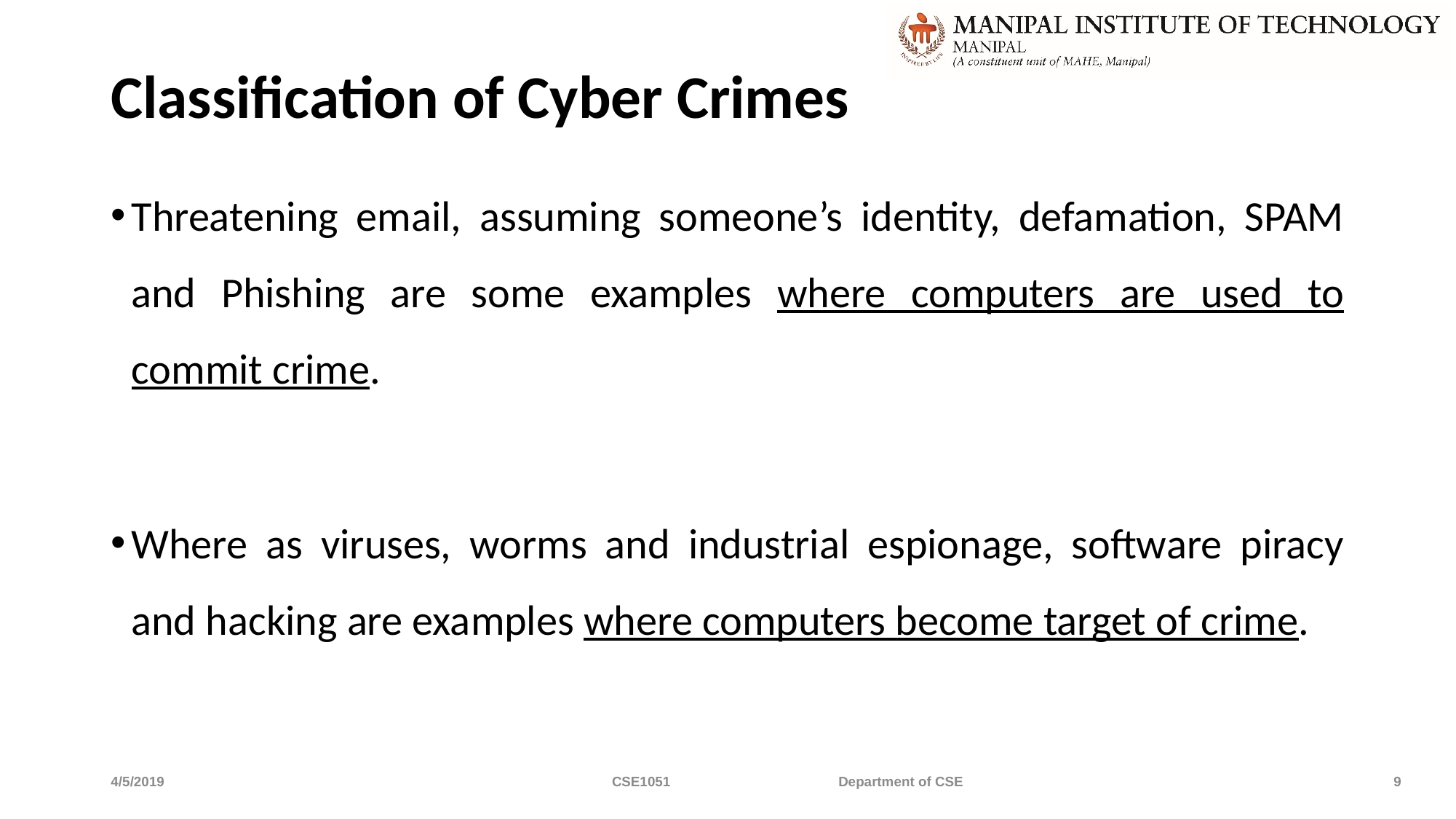

# Classification of Cyber Crimes
Threatening email, assuming someone’s identity, defamation, SPAM and Phishing are some examples where computers are used to commit crime.

Where as viruses, worms and industrial espionage, software piracy and hacking are examples where computers become target of crime.
4/5/2019
CSE1051                                            Department of CSE
9